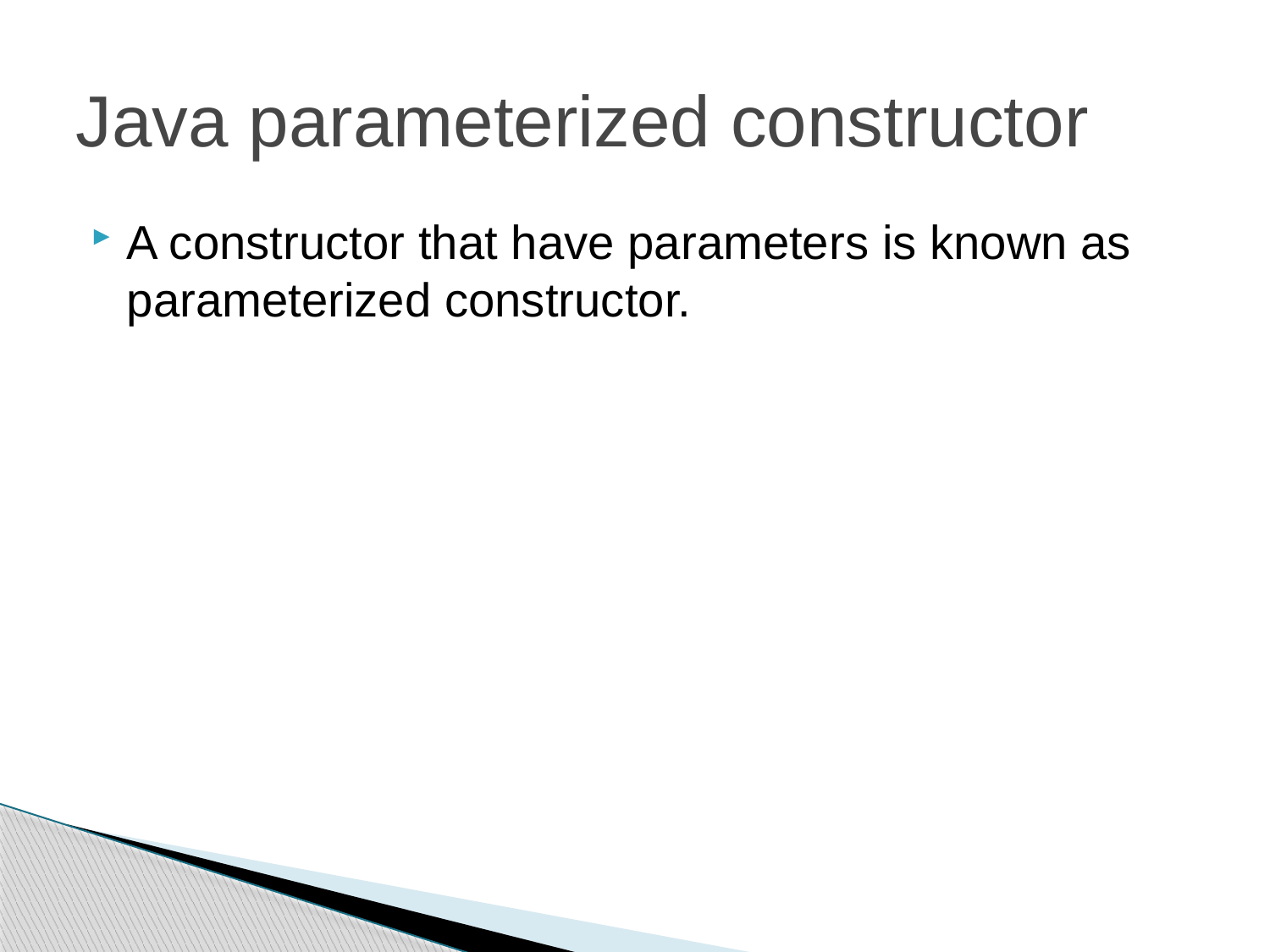

# Java parameterized constructor
A constructor that have parameters is known as parameterized constructor.